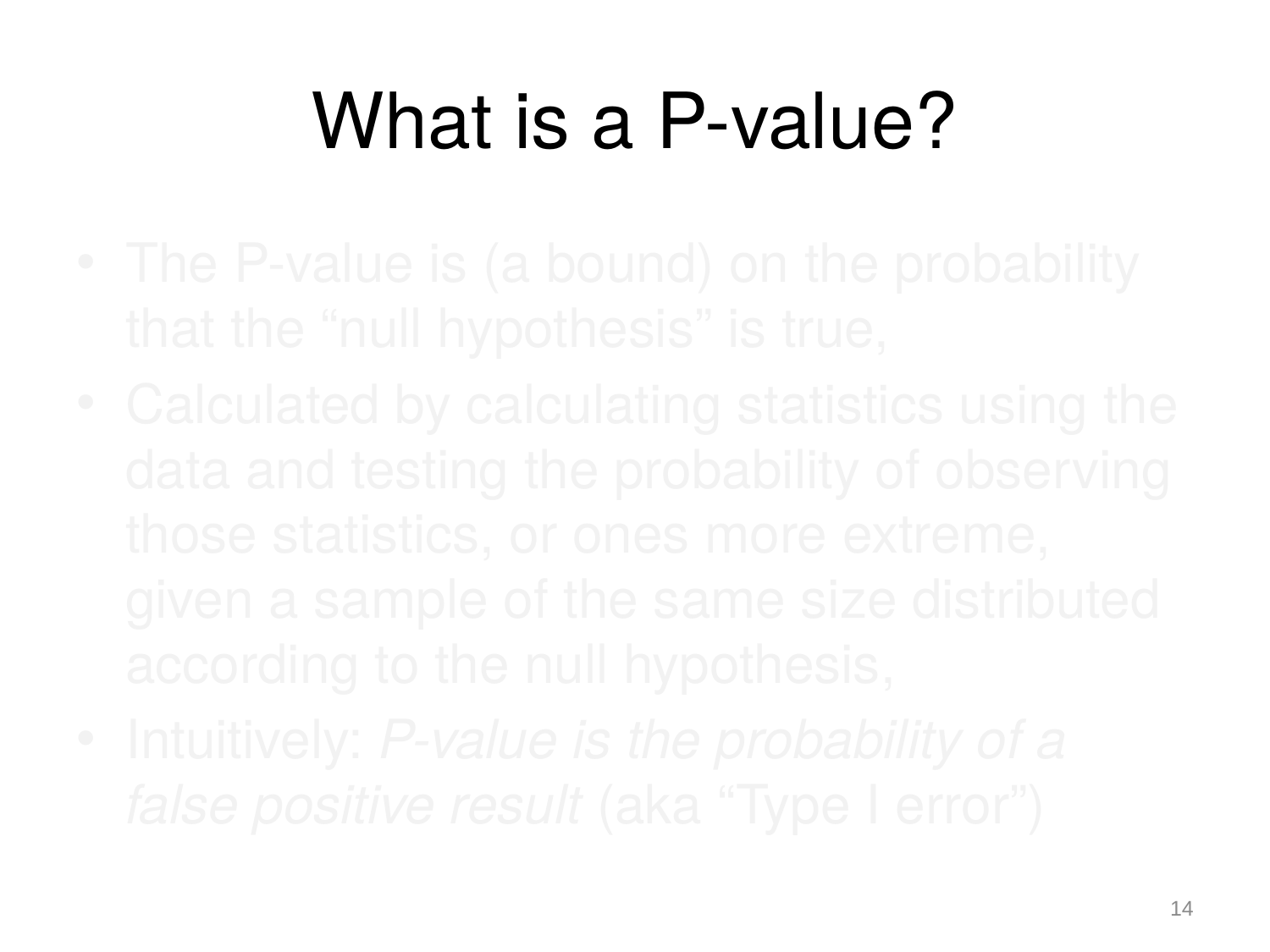

# What is a P-value?
The P-value is (a bound) on the probability that the “null hypothesis” is true,
Calculated by calculating statistics using the data and testing the probability of observing those statistics, or ones more extreme, given a sample of the same size distributed according to the null hypothesis,
Intuitively: P-value is the probability of a false positive result (aka “Type I error”)
14